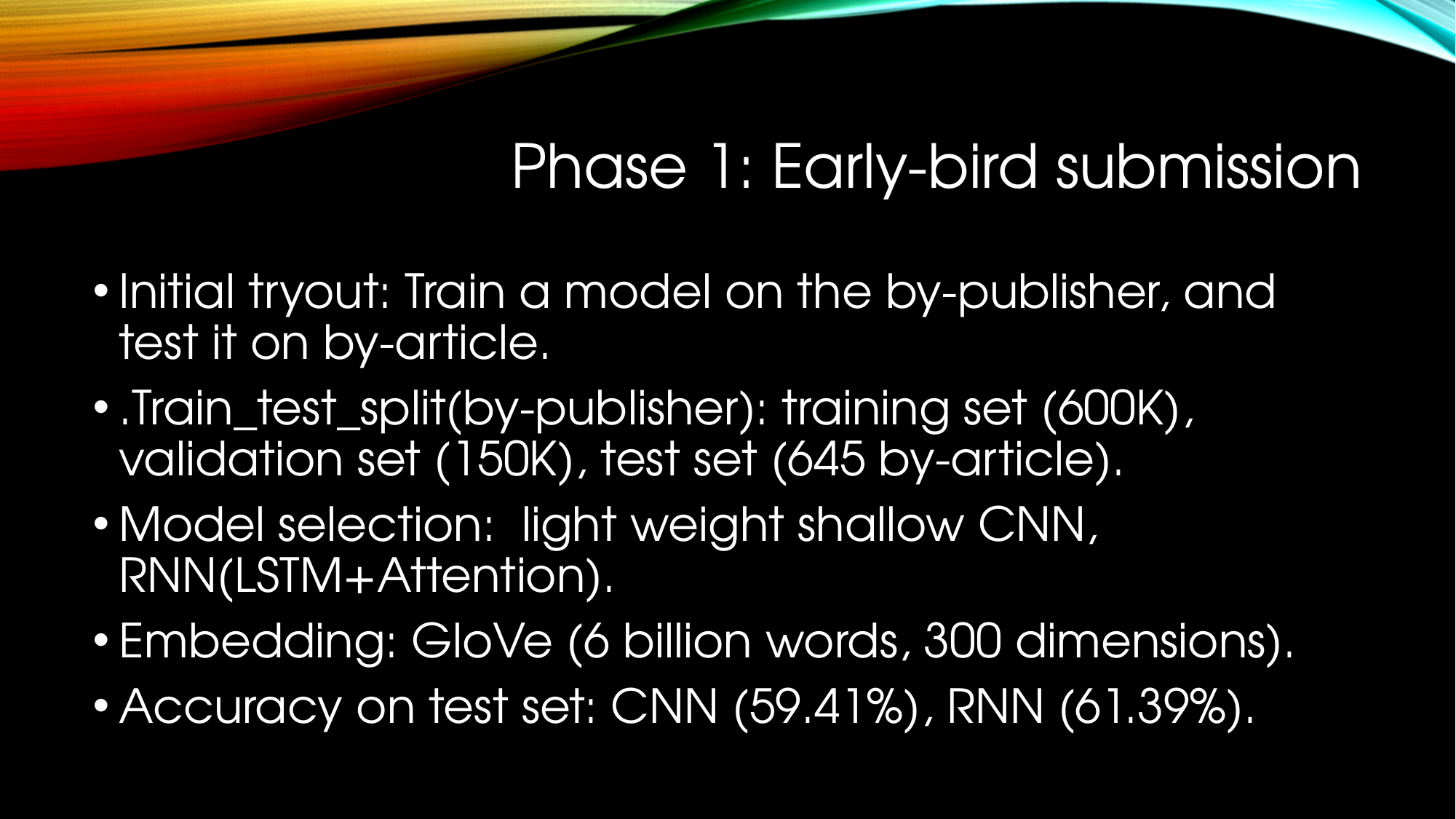

# Phase 1: Early-bird submission
Initial tryout: Train a model on the by-publisher, and test it on by-article.
.Train_test_split(by-publisher): training set (600K), validation set (150K), test set (645 by-article).
Model selection:  light weight shallow CNN, RNN(LSTM+Attention).
Embedding: GloVe (6 billion words, 300 dimensions).
Accuracy on test set: CNN (59.41%), RNN (61.39%).